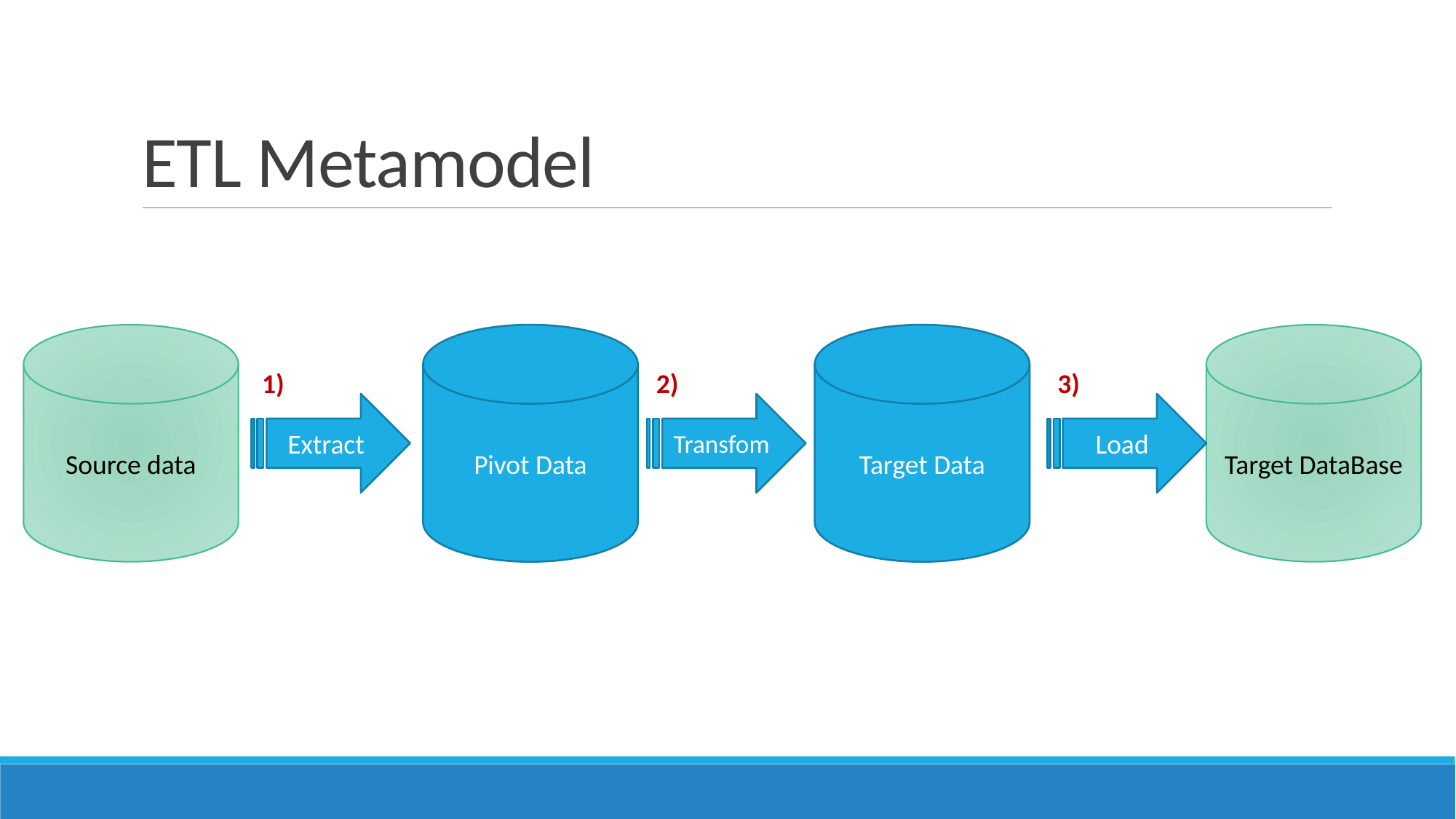

# ETL Metamodel
Source data
Pivot Data
Target Data
Target DataBase
1)
2)
3)
Extract
Transfom
Load